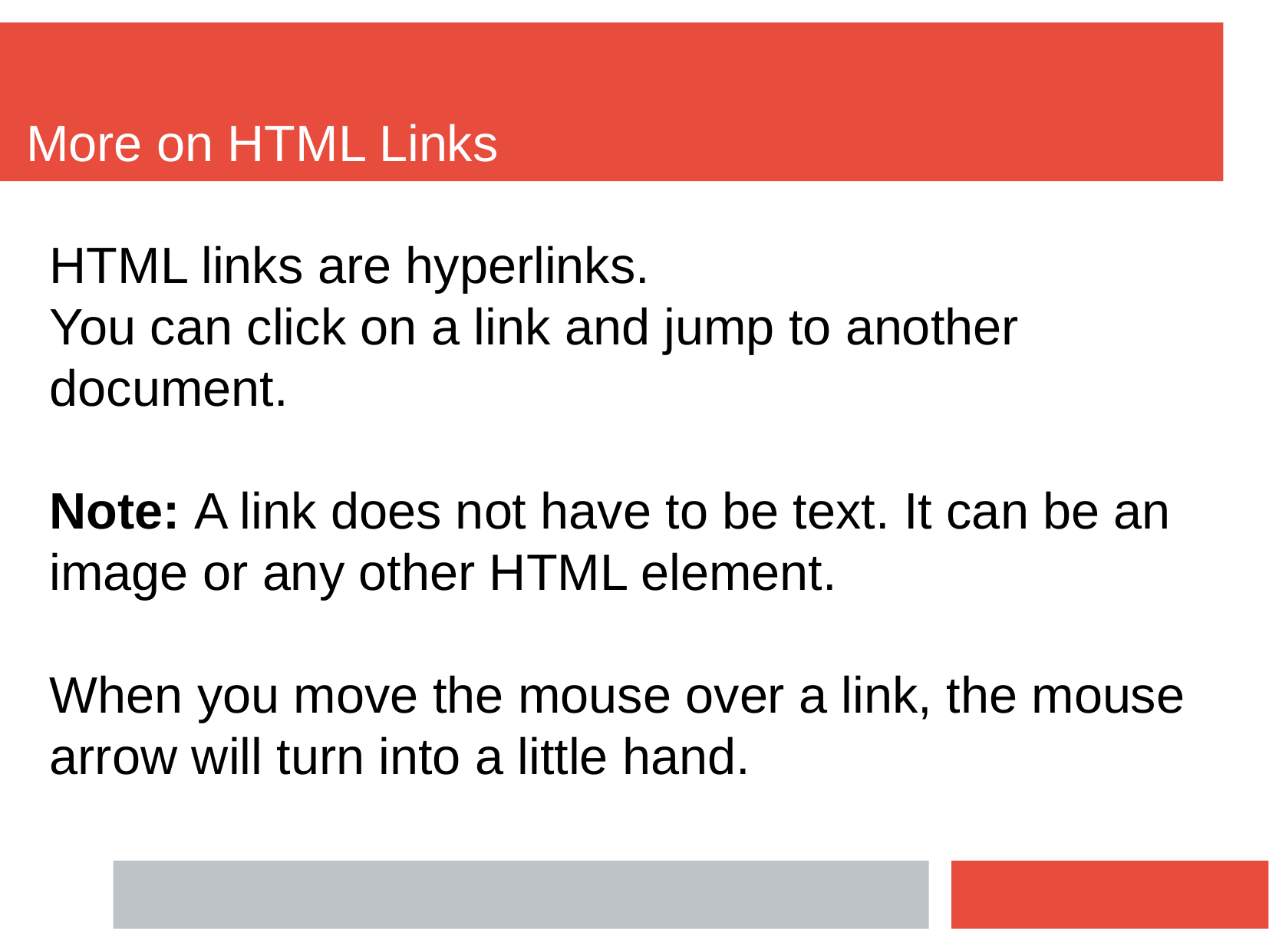

More on HTML Links
HTML links are hyperlinks.
You can click on a link and jump to another document.

Note: A link does not have to be text. It can be an image or any other HTML element.

When you move the mouse over a link, the mouse arrow will turn into a little hand.